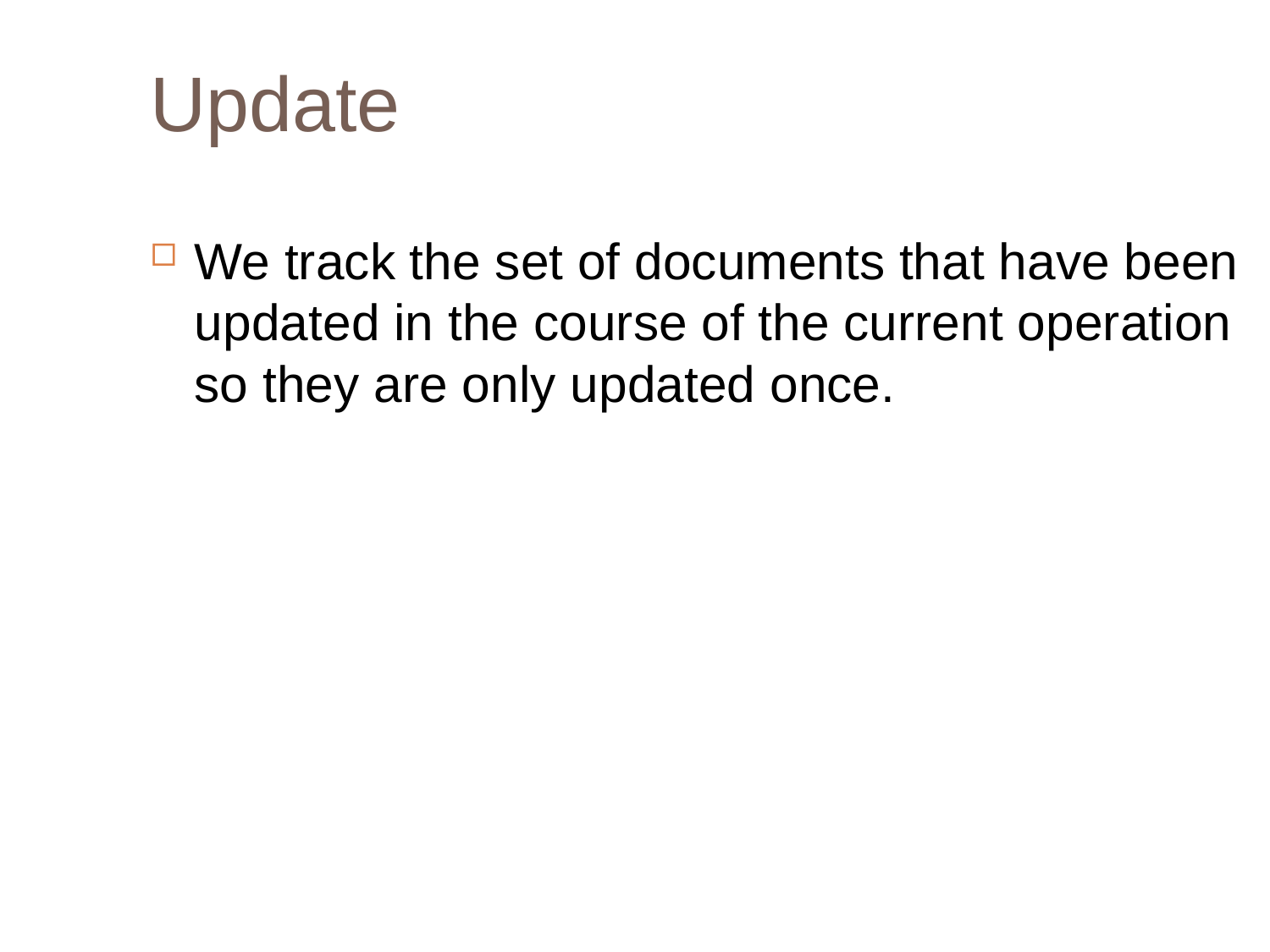

Update
We track the set of documents that have been updated in the course of the current operation so they are only updated once.